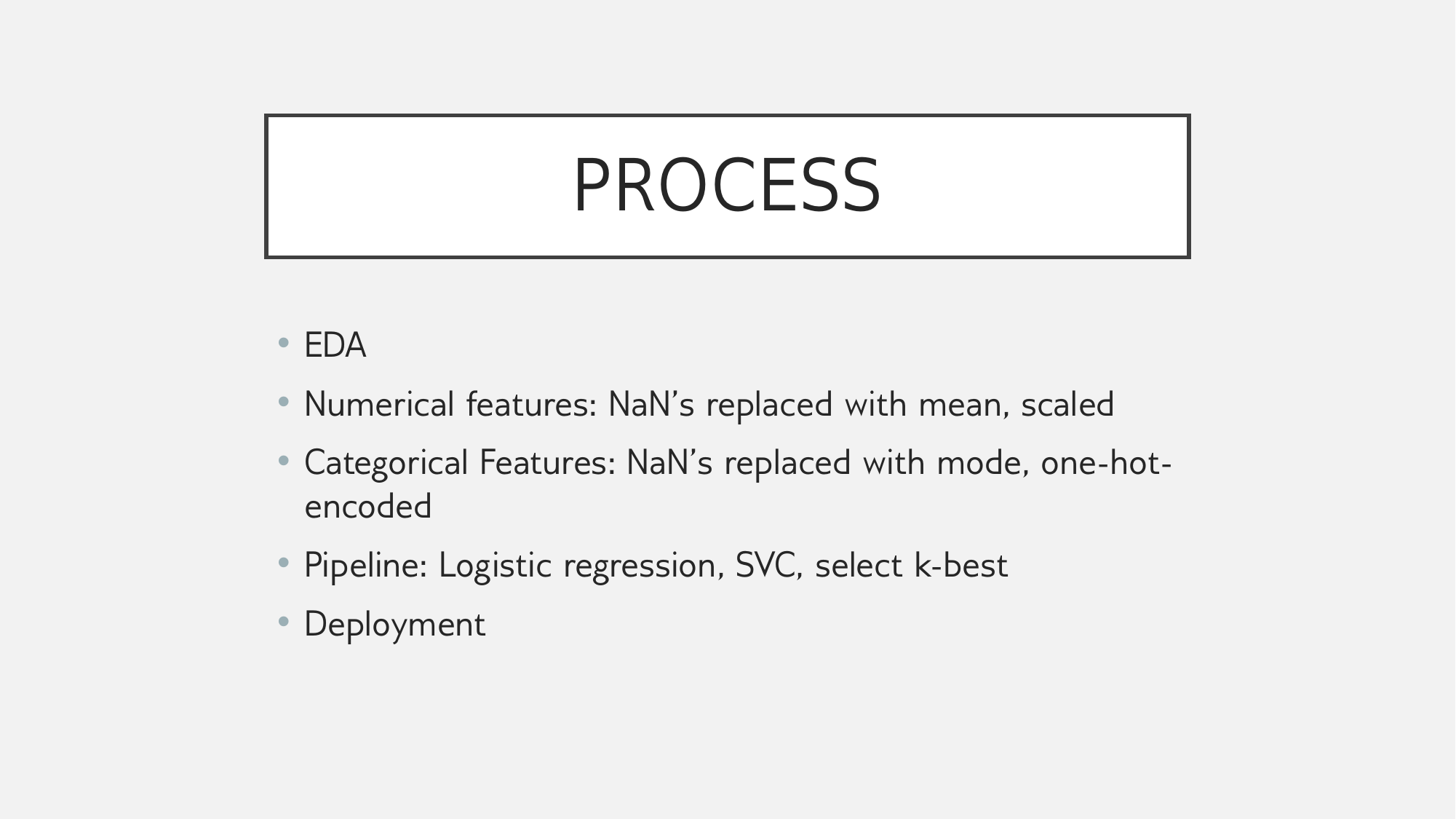

# Process
EDA
Numerical features: NaN’s replaced with mean, scaled
Categorical Features: NaN’s replaced with mode, one-hot-encoded
Pipeline: Logistic regression, SVC, select k-best
Deployment